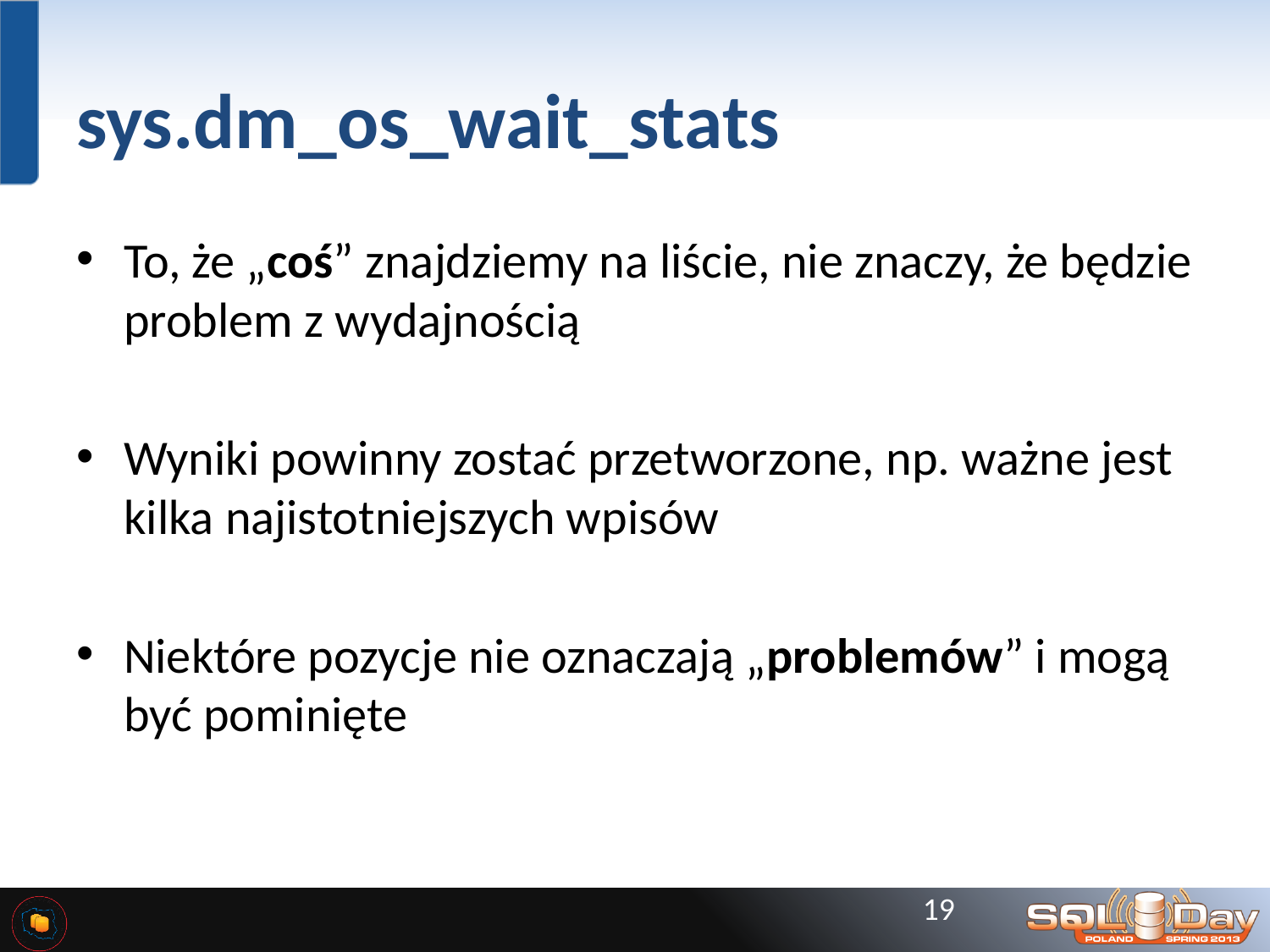

# sys.dm_os_wait_stats
To, że „coś” znajdziemy na liście, nie znaczy, że będzie problem z wydajnością

Wyniki powinny zostać przetworzone, np. ważne jest kilka najistotniejszych wpisów

Niektóre pozycje nie oznaczają „problemów” i mogą być pominięte
19